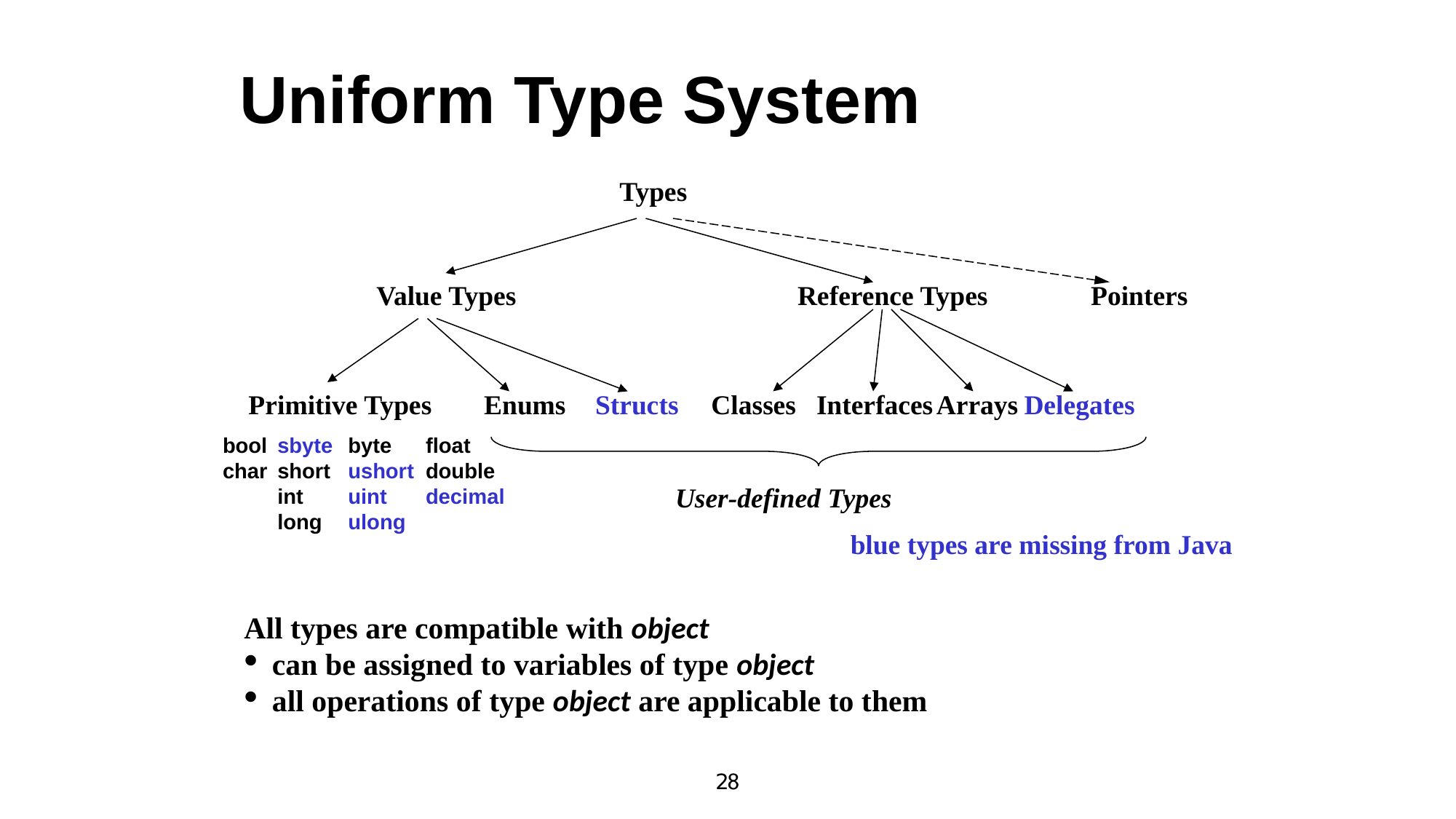

# Uniform Type System

Types

Value Types
Reference Types
Pointers

Primitive Types
Enums
Structs
Classes
Interfaces
Arrays
Delegates
bool
char
float
double
decimal
sbyte
short
int
long
byte
ushort
uint
ulong
User-defined Types
blue types are missing from Java
All types are compatible with object
	can be assigned to variables of type object
	all operations of type object are applicable to them
28